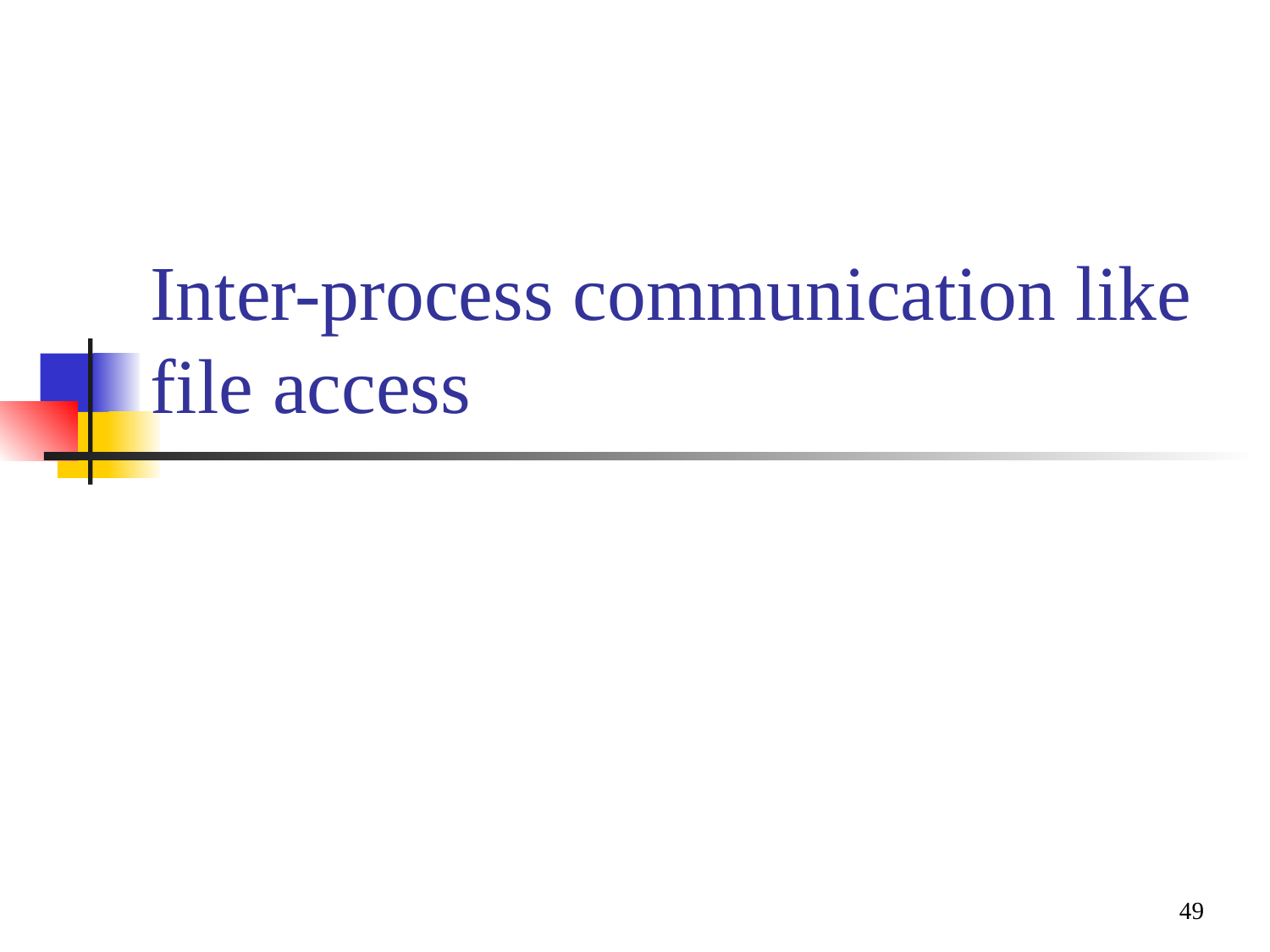

# Inter-process communication like file access

49